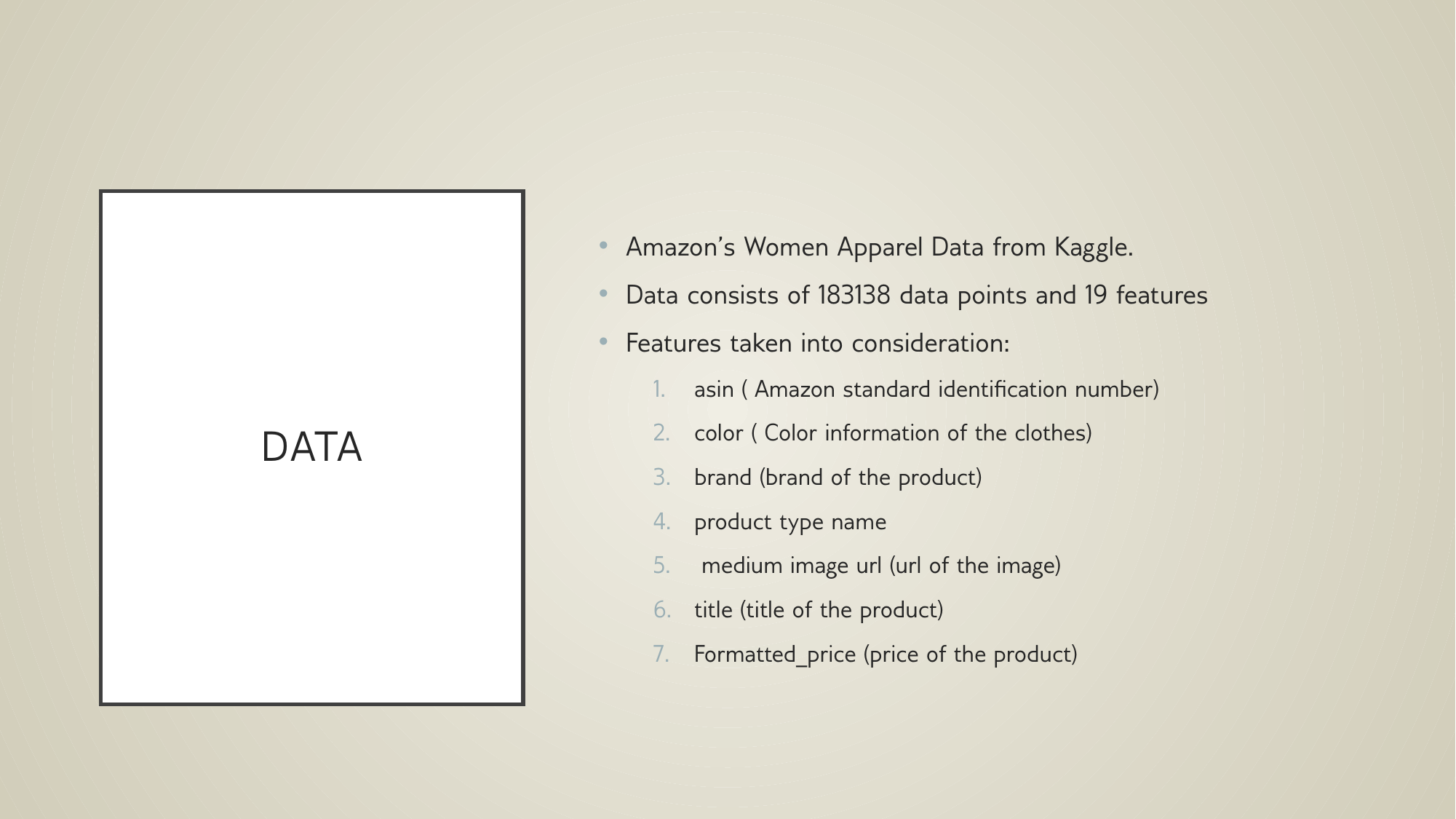

# Data
Amazon’s Women Apparel Data from Kaggle.
Data consists of 183138 data points and 19 features
Features taken into consideration:
asin ( Amazon standard identification number)
color ( Color information of the clothes)
brand (brand of the product)
product type name
 medium image url (url of the image)
title (title of the product)
Formatted_price (price of the product)